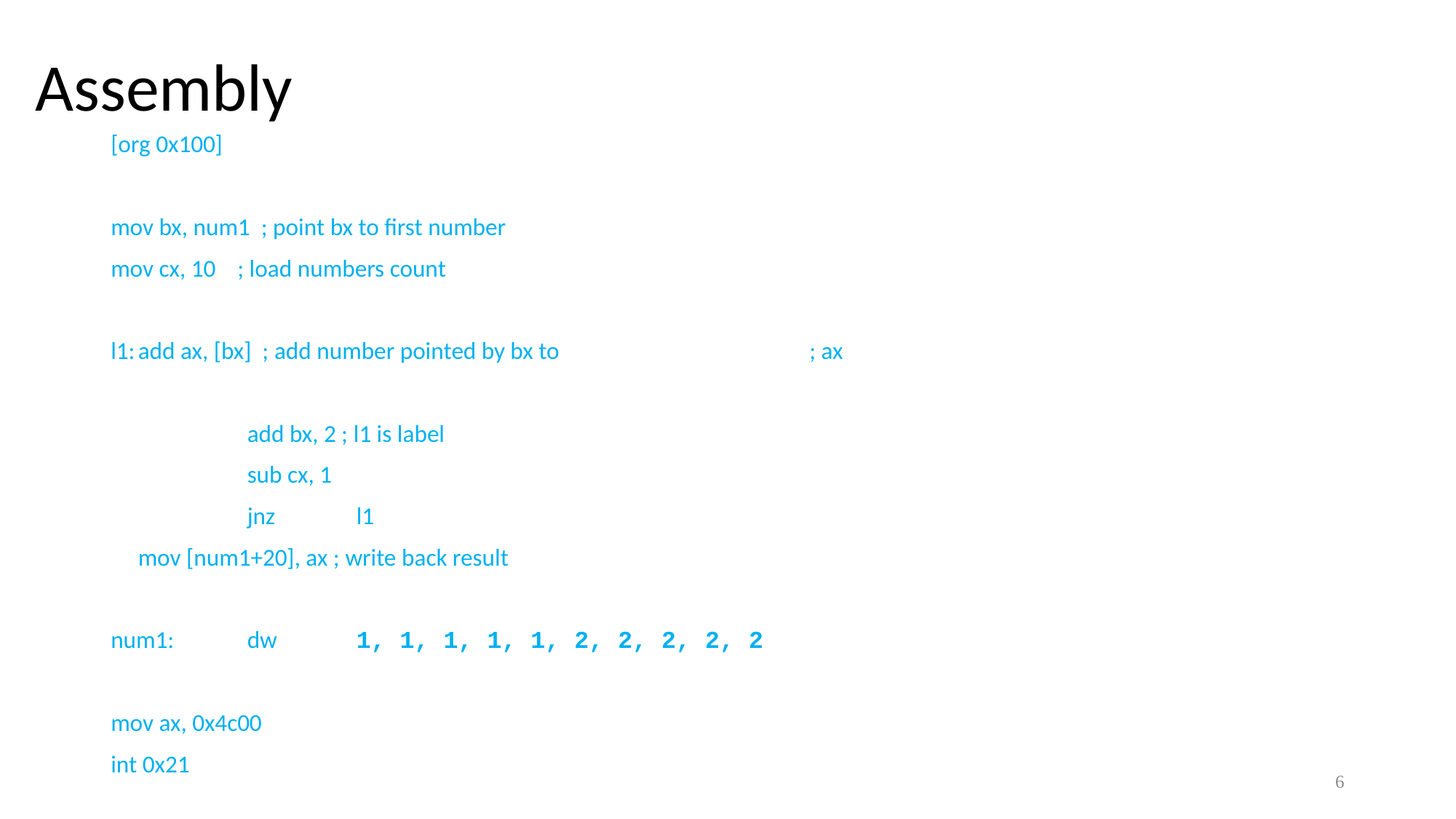

# Assembly
[org 0x100]

mov bx, num1  ; point bx to first number
mov cx, 10    ; load numbers count

l1:	add ax, [bx]  ; add number pointed by bx to 			   ; ax

		add bx, 2 ; l1 is label
		sub cx, 1
		jnz	l1
	mov [num1+20], ax ; write back result

num1:	dw	1, 1, 1, 1, 1, 2, 2, 2, 2, 2

mov ax, 0x4c00
int 0x21
6